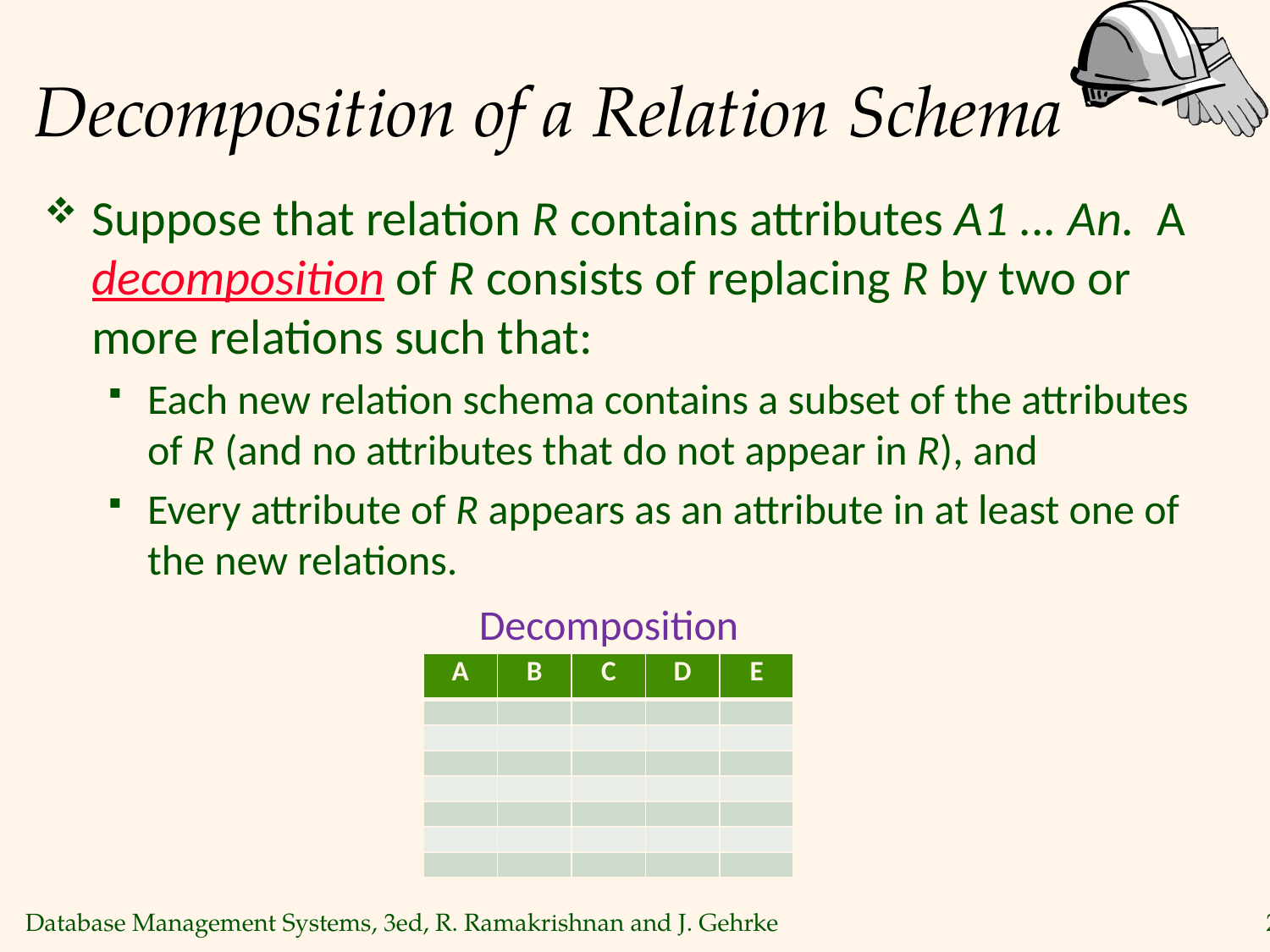

# Decomposition of a Relation Schema
Suppose that relation R contains attributes A1 ... An.  A decomposition of R consists of replacing R by two or more relations such that:
Each new relation schema contains a subset of the attributes of R (and no attributes that do not appear in R), and
Every attribute of R appears as an attribute in at least one of the new relations.
Decomposition
| A | B | C |
| --- | --- | --- |
|  |  |  |
|  |  |  |
|  |  |  |
|  |  |  |
|  |  |  |
|  |  |  |
|  |  |  |
| C | D | E |
| --- | --- | --- |
|  |  |  |
|  |  |  |
|  |  |  |
|  |  |  |
|  |  |  |
|  |  |  |
|  |  |  |